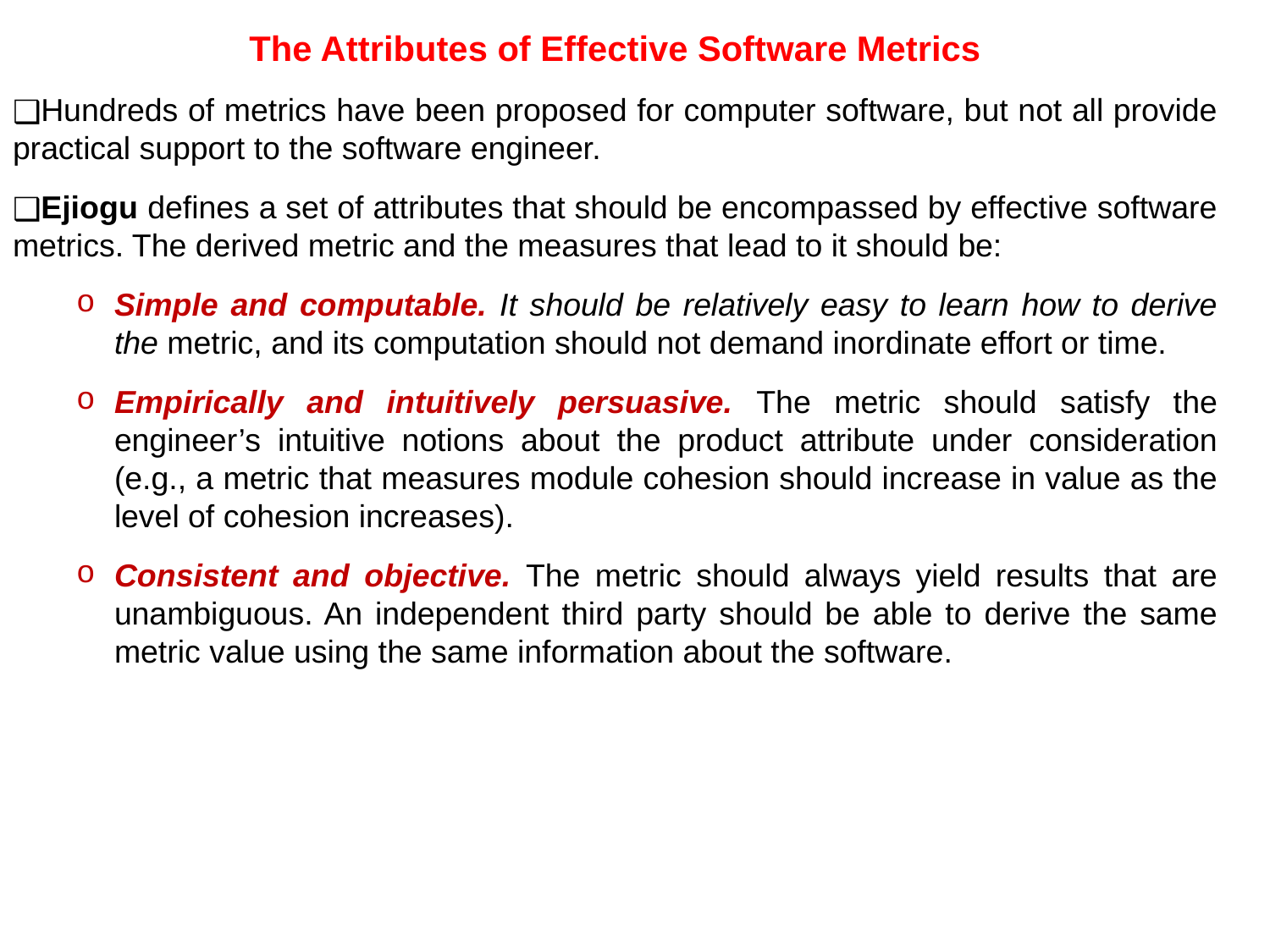

The Attributes of Effective Software Metrics
Hundreds of metrics have been proposed for computer software, but not all provide practical support to the software engineer.
Ejiogu defines a set of attributes that should be encompassed by effective software metrics. The derived metric and the measures that lead to it should be:
Simple and computable. It should be relatively easy to learn how to derive the metric, and its computation should not demand inordinate effort or time.
Empirically and intuitively persuasive. The metric should satisfy the engineer’s intuitive notions about the product attribute under consideration (e.g., a metric that measures module cohesion should increase in value as the level of cohesion increases).
Consistent and objective. The metric should always yield results that are unambiguous. An independent third party should be able to derive the same metric value using the same information about the software.